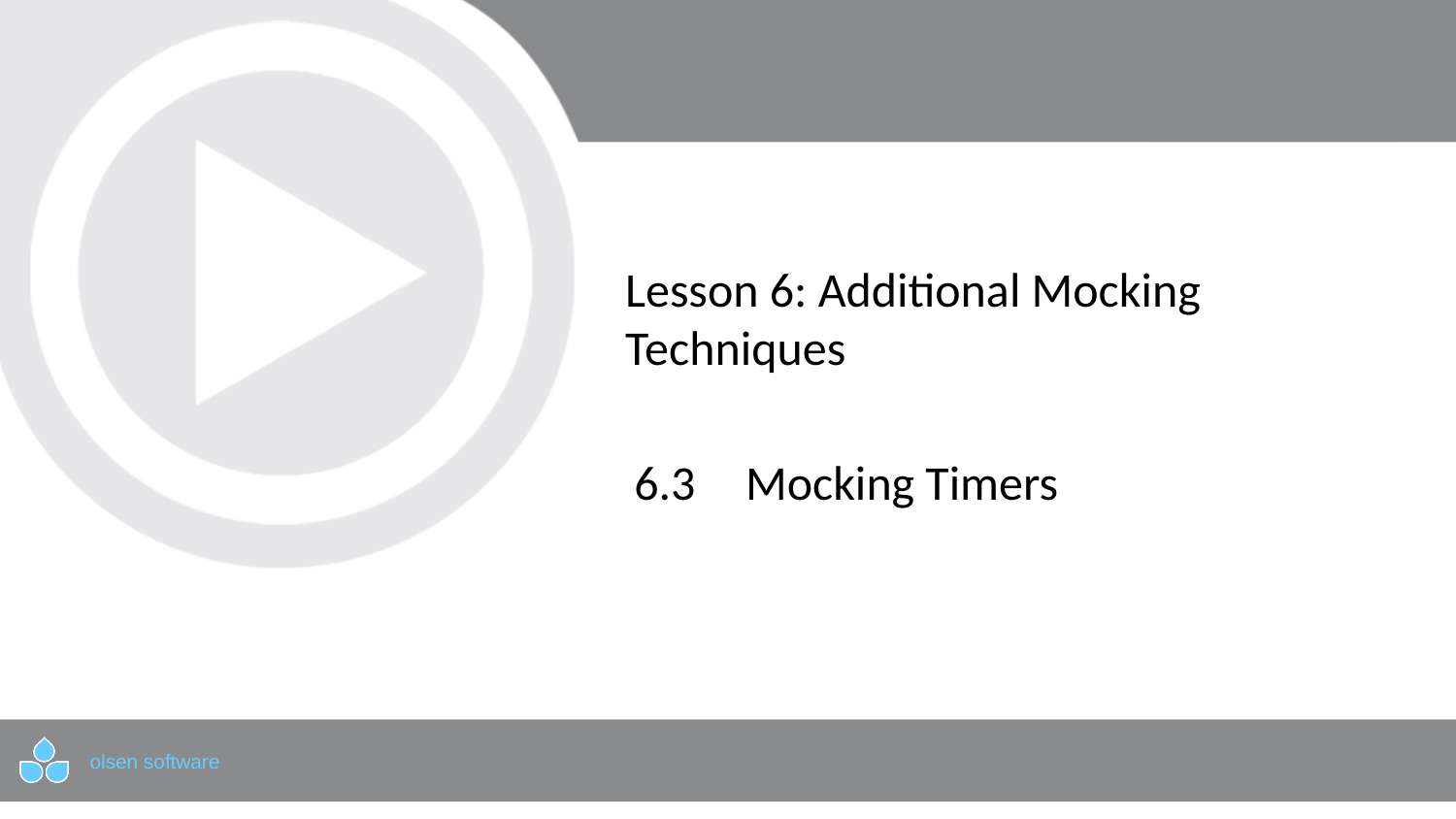

# Lesson 6: Additional Mocking Techniques
6.3	 Mocking Timers